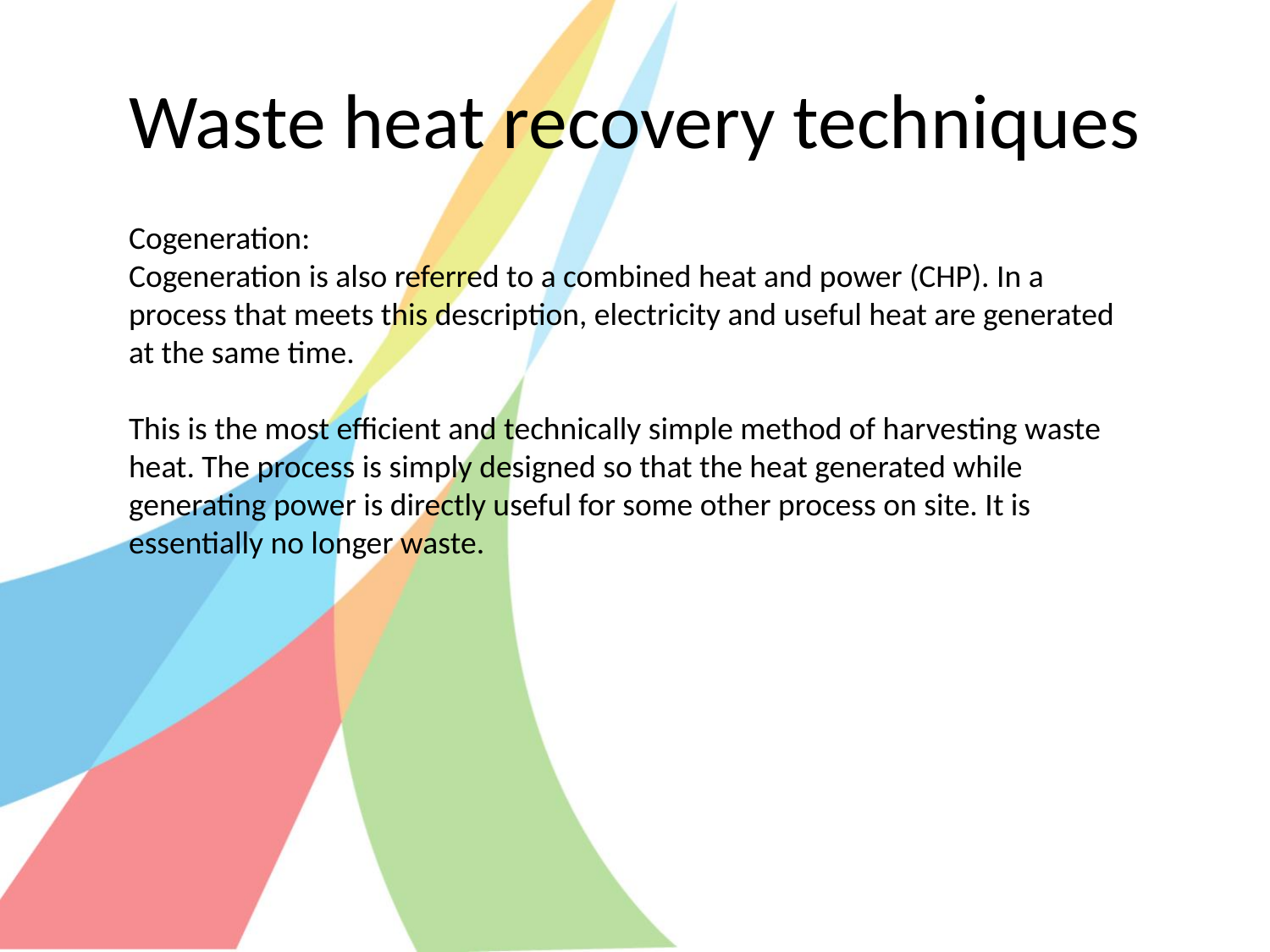

# Waste heat recovery techniques
Cogeneration:
Cogeneration is also referred to a combined heat and power (CHP). In a process that meets this description, electricity and useful heat are generated at the same time.

This is the most efficient and technically simple method of harvesting waste heat. The process is simply designed so that the heat generated while generating power is directly useful for some other process on site. It is essentially no longer waste.